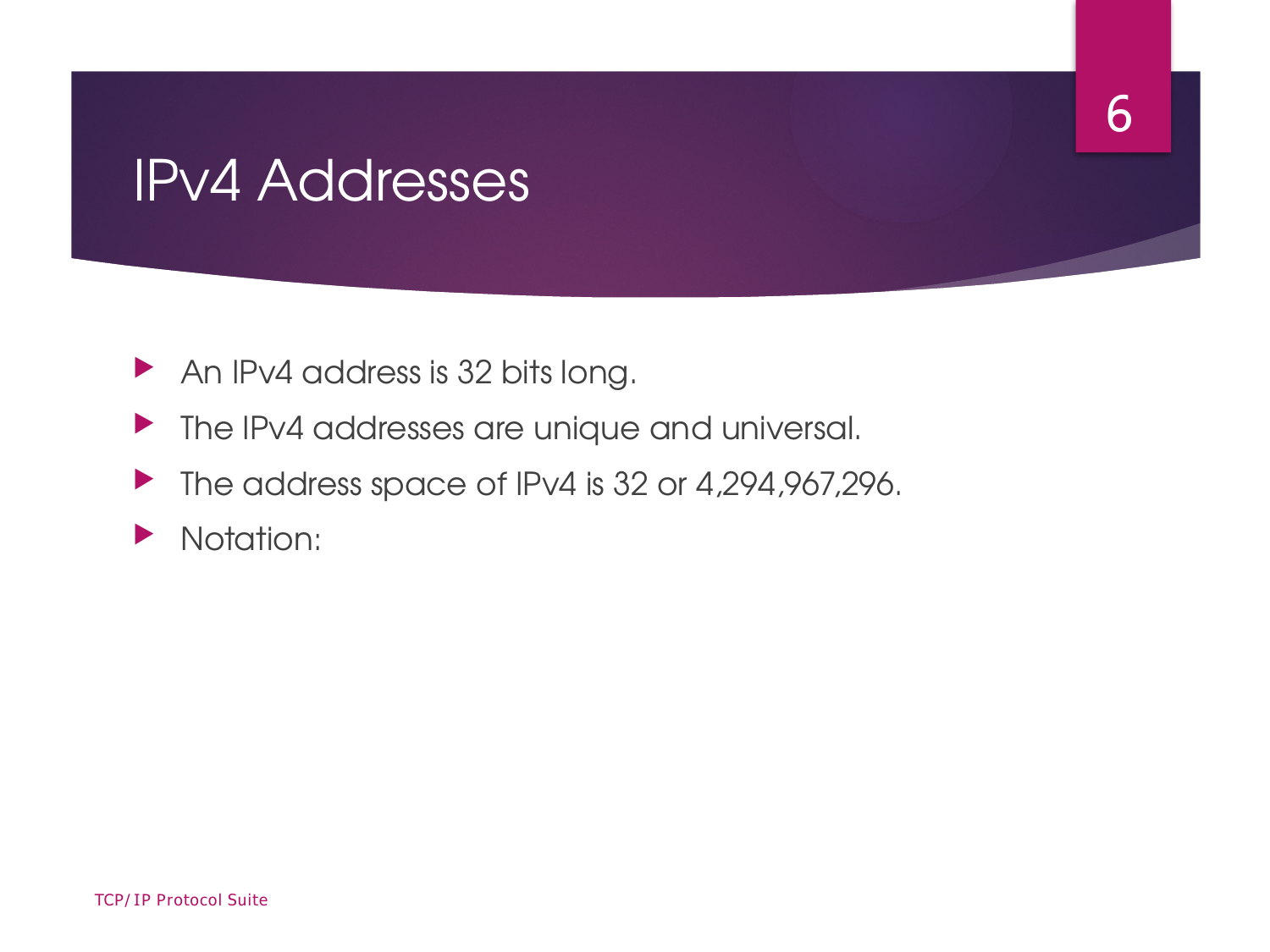

6
# IPv4 Addresses
An IPv4 address is 32 bits long.
The IPv4 addresses are unique and universal.
The address space of IPv4 is 32 or 4,294,967,296.
Notation:

TCP/IP Protocol Suite